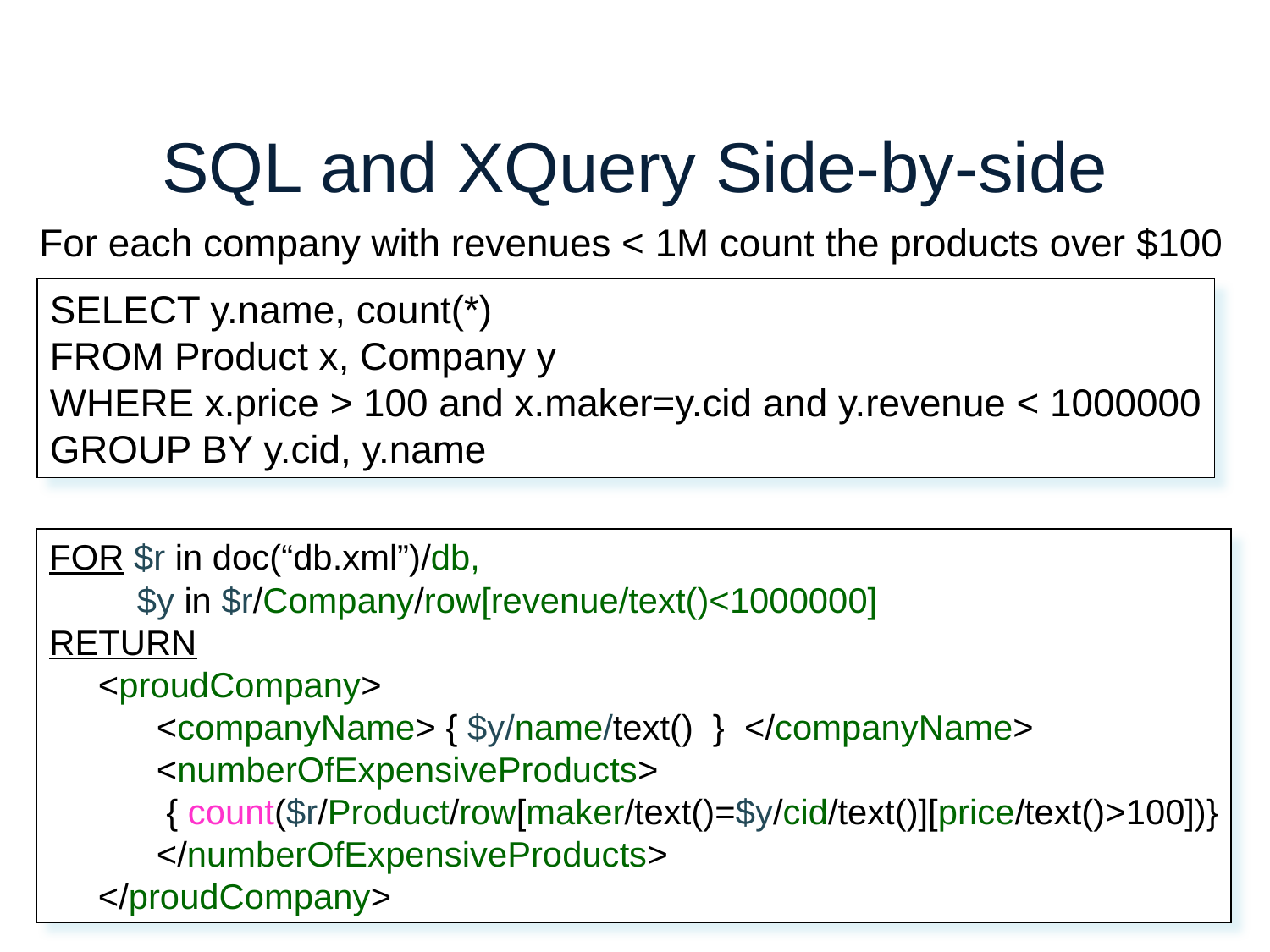

# SQL and XQuery Side-by-side
For each company with revenues < 1M count the products over $100
SELECT y.name, count(*)
FROM Product x, Company y
WHERE x.price > 100 and x.maker=y.cid and y.revenue < 1000000
GROUP BY y.cid, y.name
FOR $r in doc(“db.xml”)/db,
         $y in $r/Company/row[revenue/text()<1000000]
RETURN
     <proudCompany>
           <companyName> { $y/name/text()  }  </companyName>
           <numberOfExpensiveProducts>
            { count($r/Product/row[maker/text()=$y/cid/text()][price/text()>100])}
           </numberOfExpensiveProducts>
     </proudCompany>
25